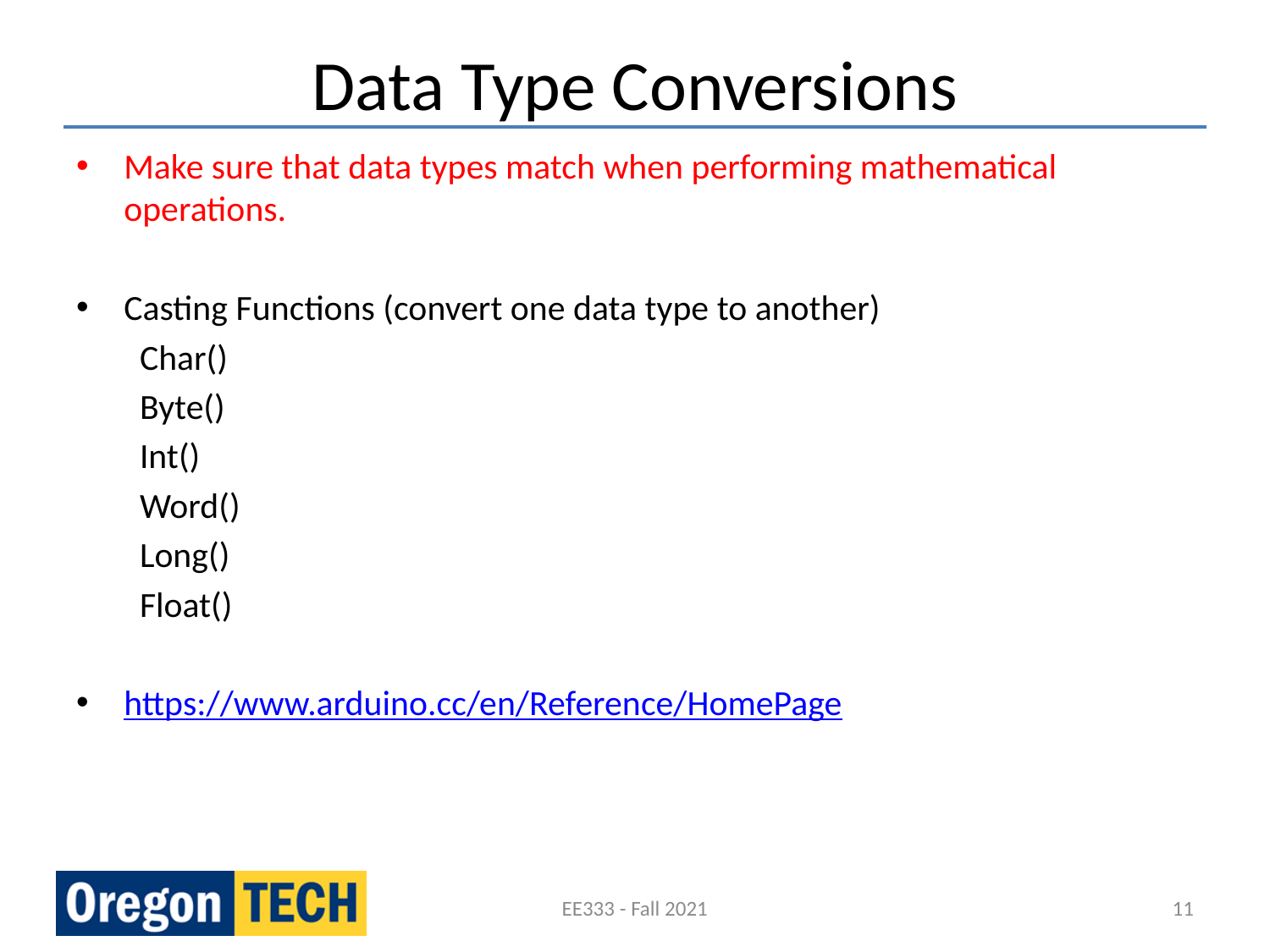

# Data Type Conversions
Make sure that data types match when performing mathematical operations.

Casting Functions (convert one data type to another)
Char()
Byte()
Int()
Word()
Long()
Float()

https://www.arduino.cc/en/Reference/HomePage

EE333 - Fall 2021
11